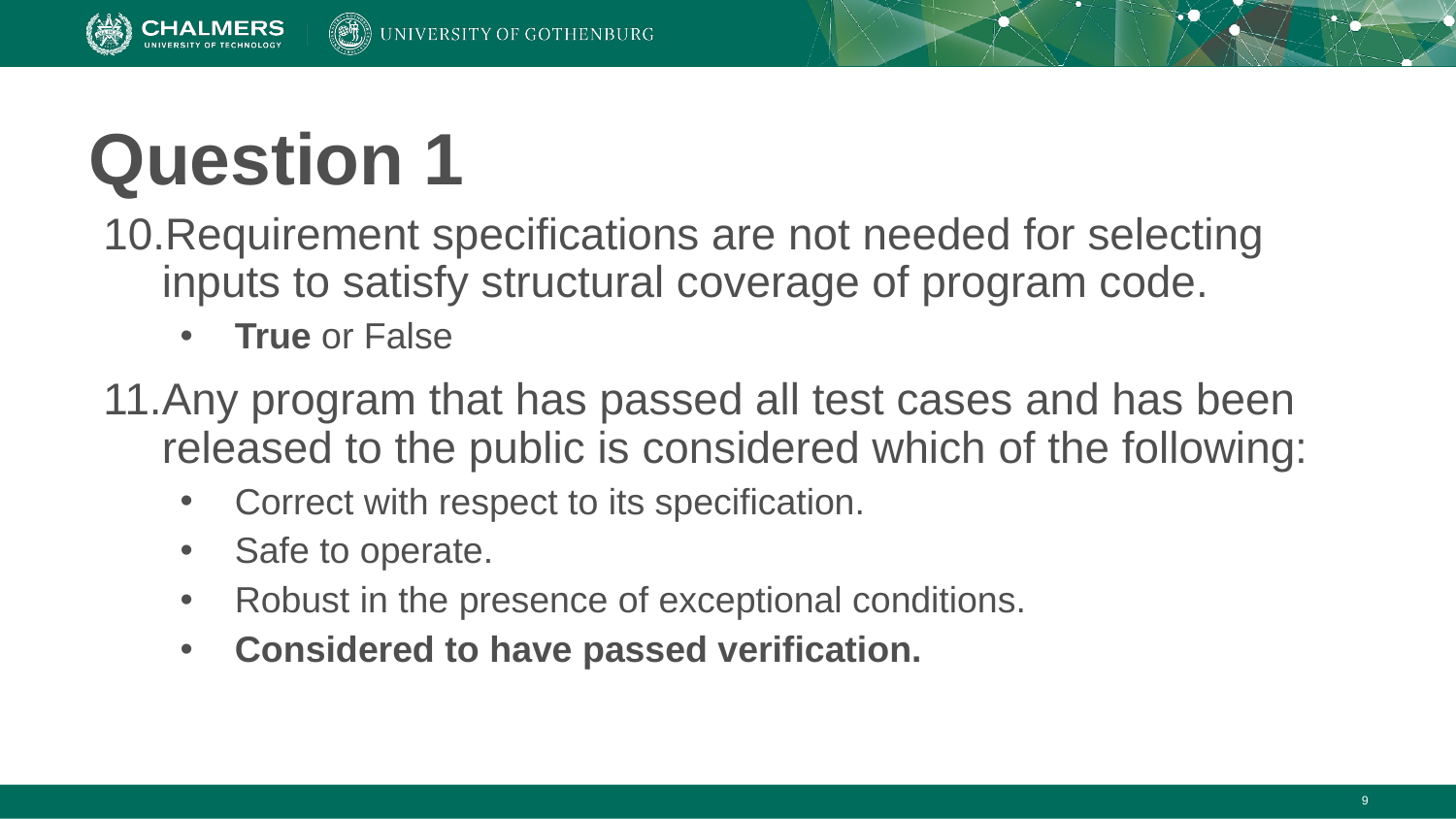

# Question 1
Requirement specifications are not needed for selecting inputs to satisfy structural coverage of program code.
True or False
Any program that has passed all test cases and has been released to the public is considered which of the following:
Correct with respect to its specification.
Safe to operate.
Robust in the presence of exceptional conditions.
Considered to have passed verification.

9